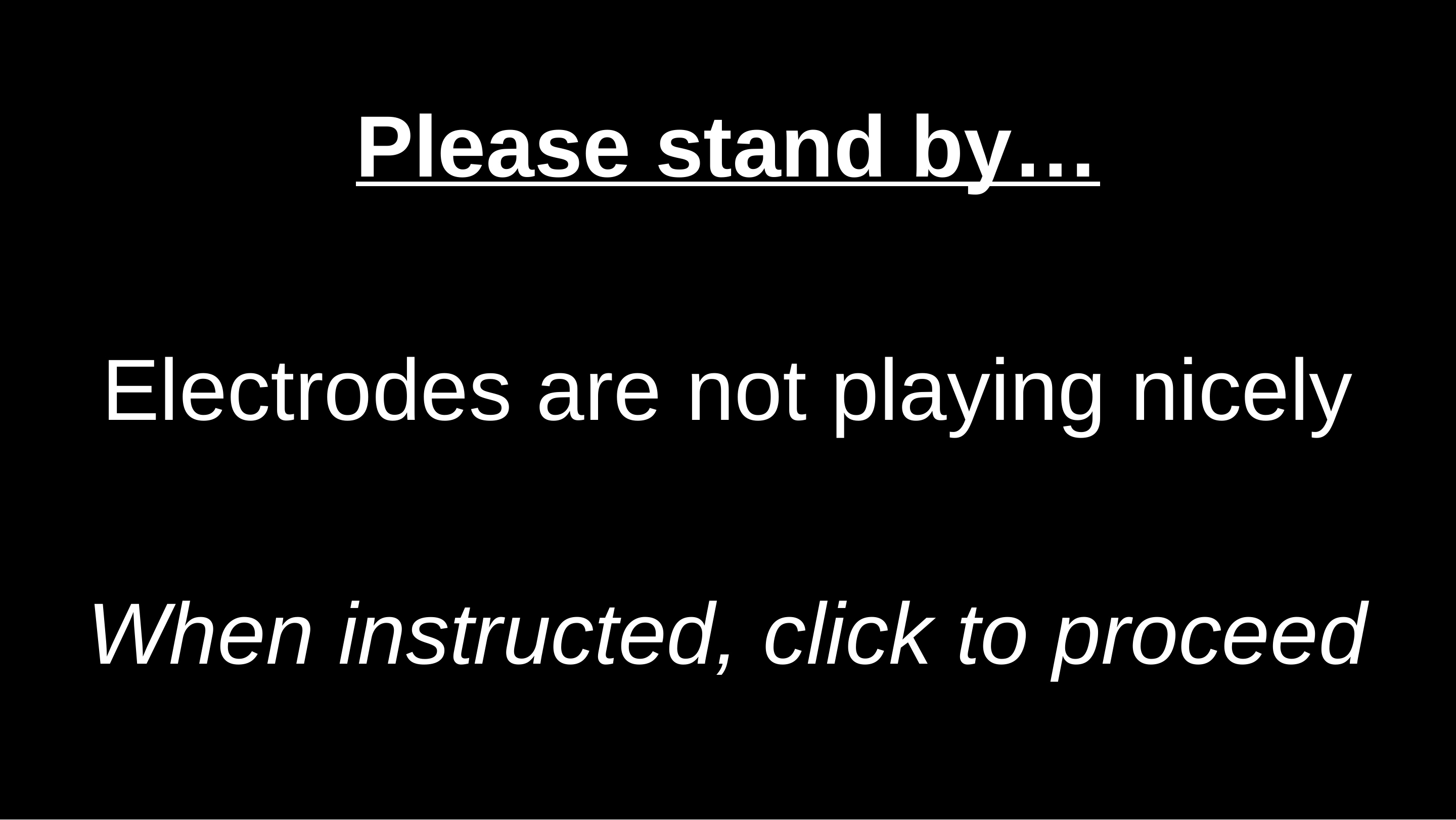

Please stand by…

Electrodes are not playing nicely

When instructed, click to proceed